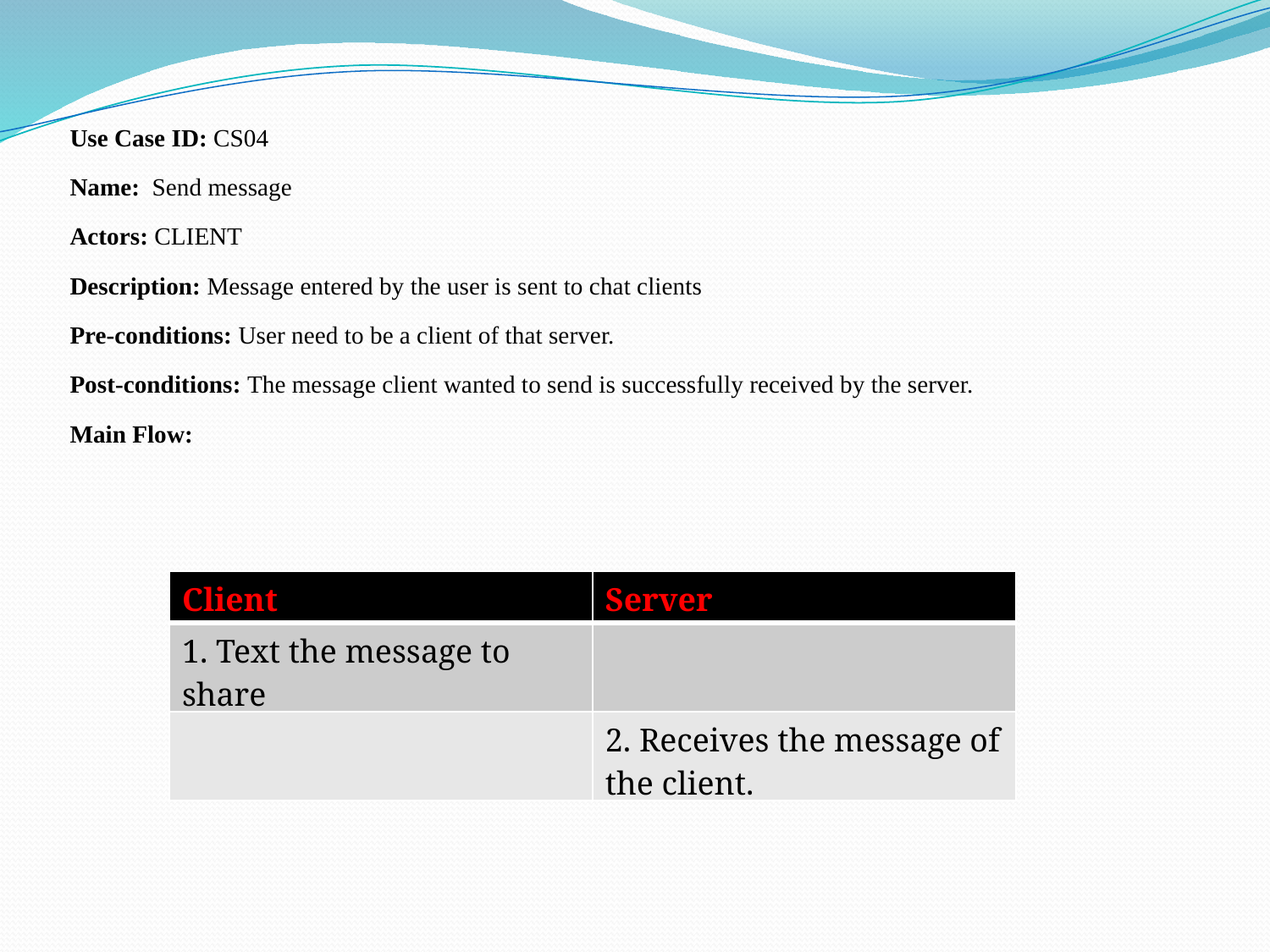

Use Case ID: CS04
Name:  Send message
Actors: CLIENT
Description: Message entered by the user is sent to chat clients
Pre-conditions: User need to be a client of that server.
Post-conditions: The message client wanted to send is successfully received by the server.
Main Flow:

| Client | Server |
| --- | --- |
| 1. Text the message to share |  |
|  | 2. Receives the message of the client. |